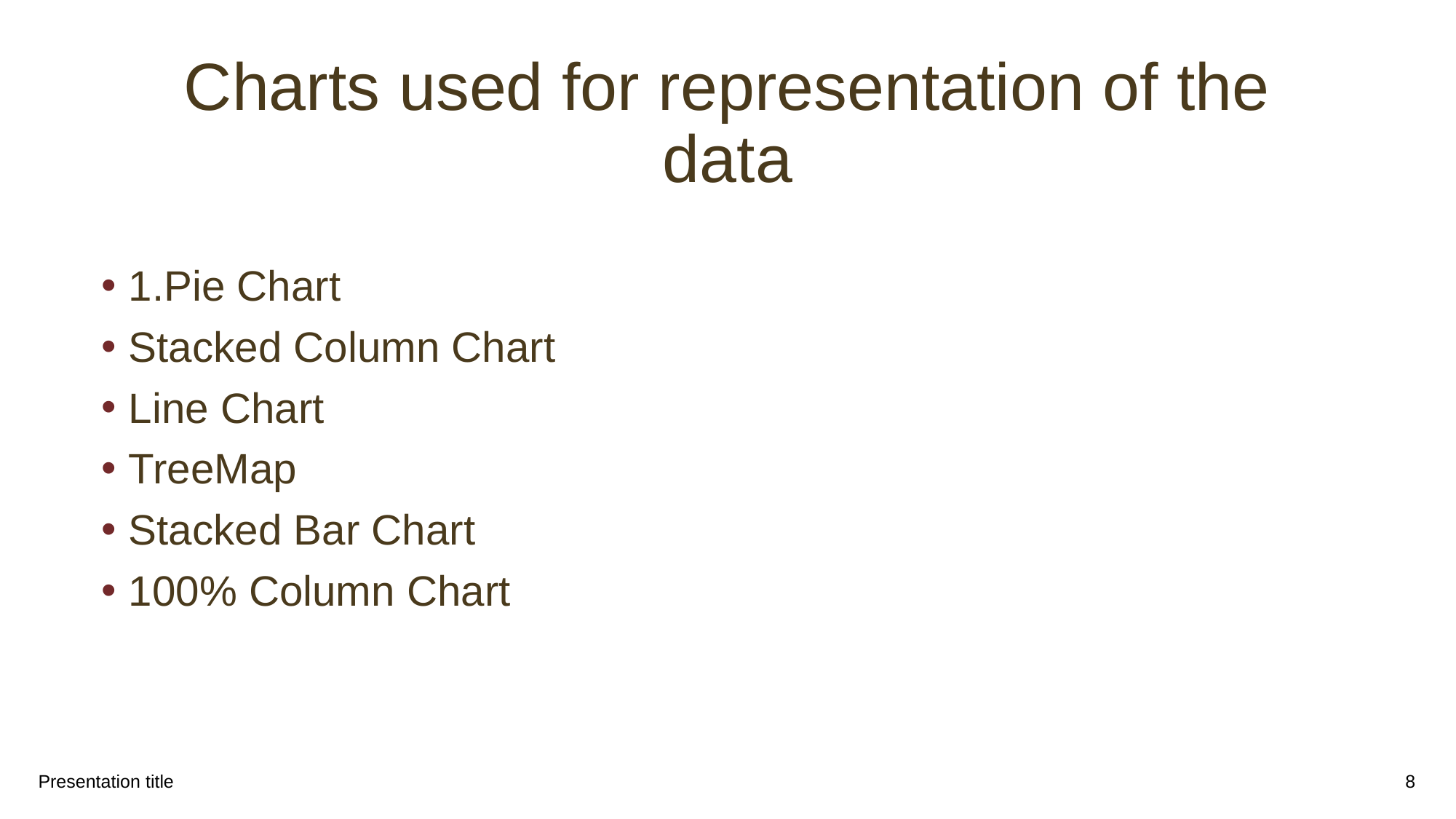

# Charts used for representation of the data
1.Pie Chart
Stacked Column Chart
Line Chart
TreeMap
Stacked Bar Chart
100% Column Chart
Presentation title
8